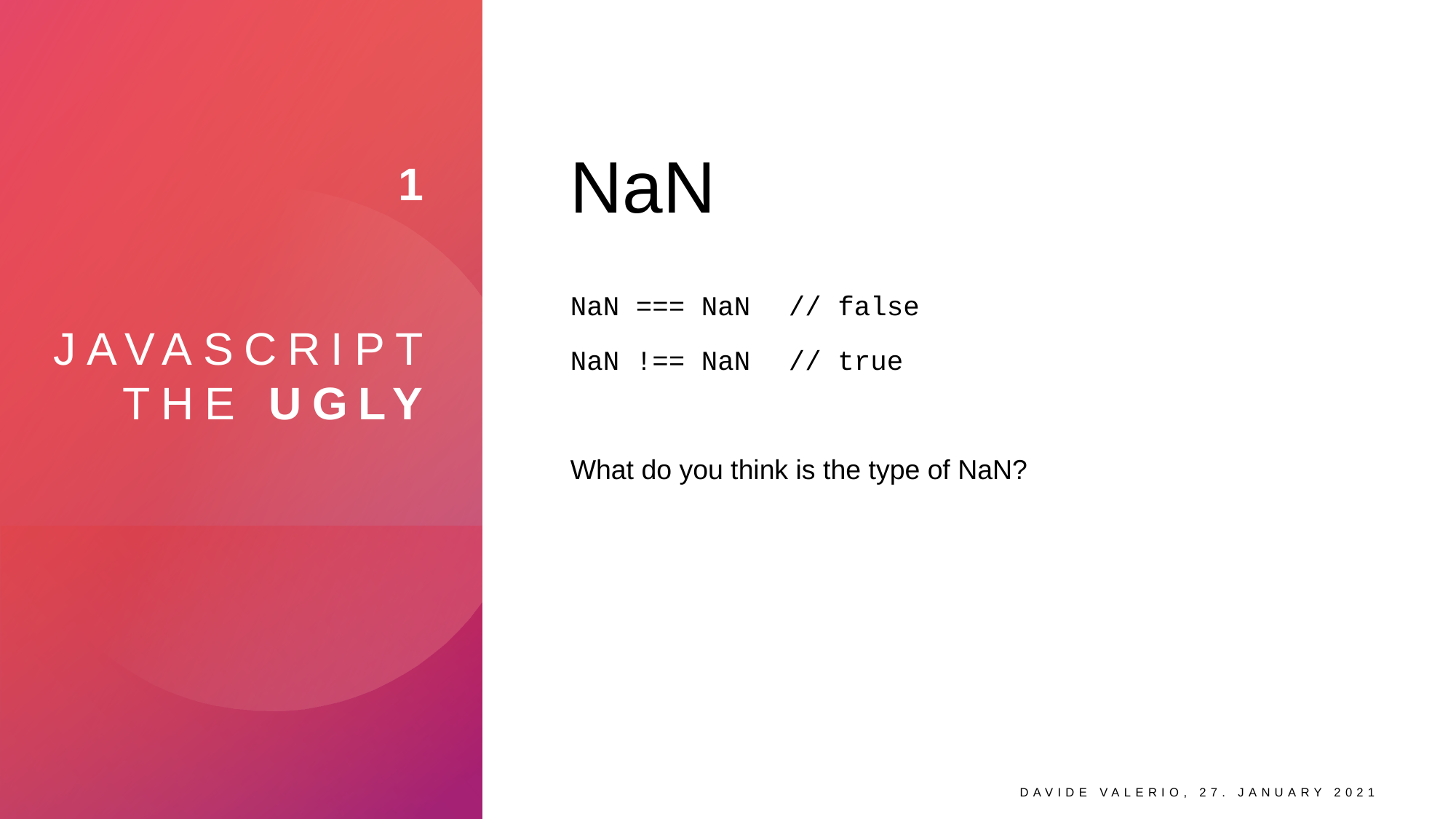

# 1 Javascript The UGLY
NaN
NaN === NaN 	// false
NaN !== NaN 	// true

What do you think is the type of NaN?

Davide Valerio, 27. January 2021